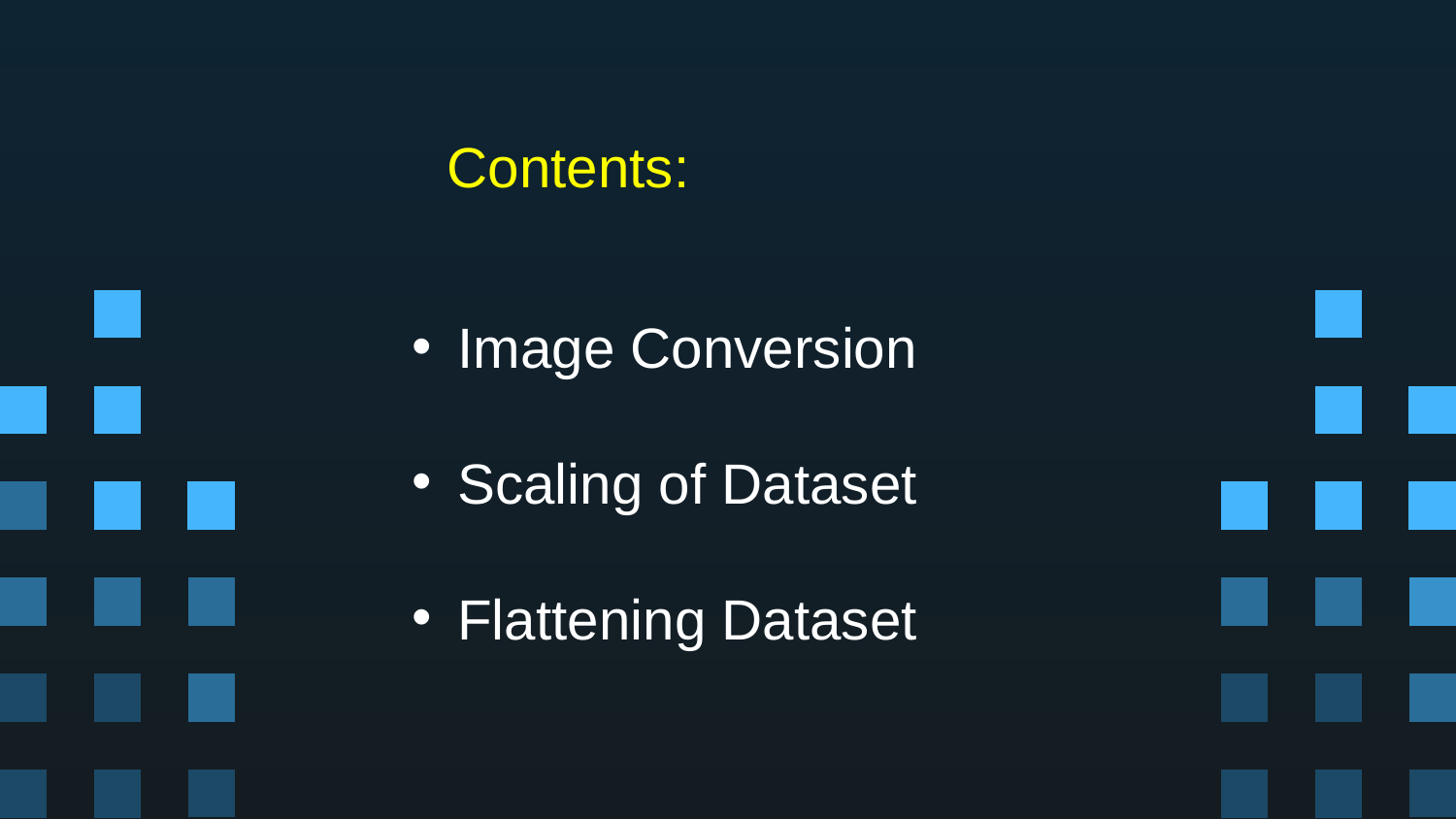

# Contents:
Image Conversion

Scaling of Dataset

Flattening Dataset